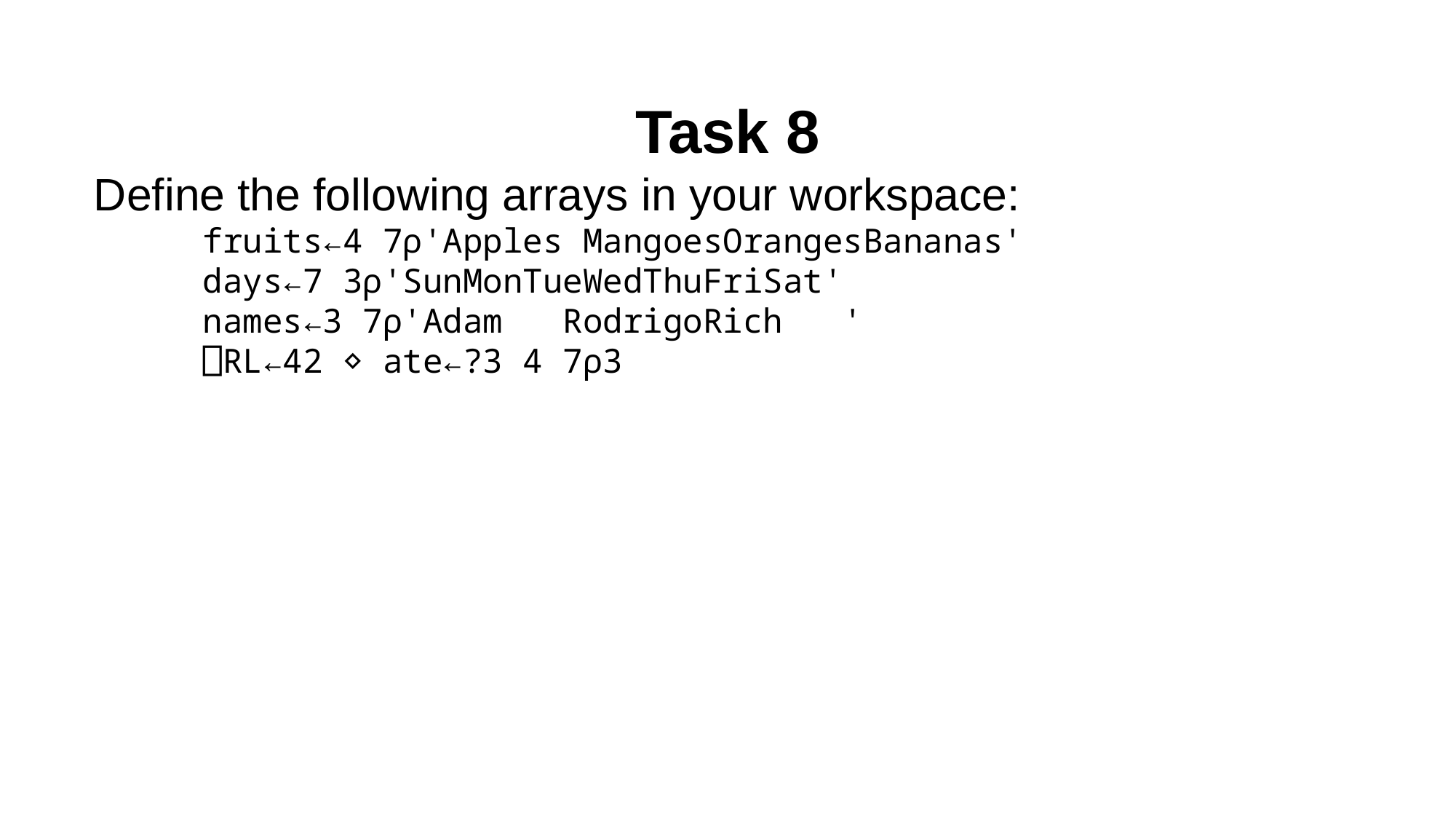

Task 8
Define the following arrays in your workspace:
	fruits←4 7⍴'Apples MangoesOrangesBananas'
	days←7 3⍴'SunMonTueWedThuFriSat'
	names←3 7⍴'Adam   RodrigoRich   '
	⎕RL←42 ⋄ ate←?3 4 7⍴3